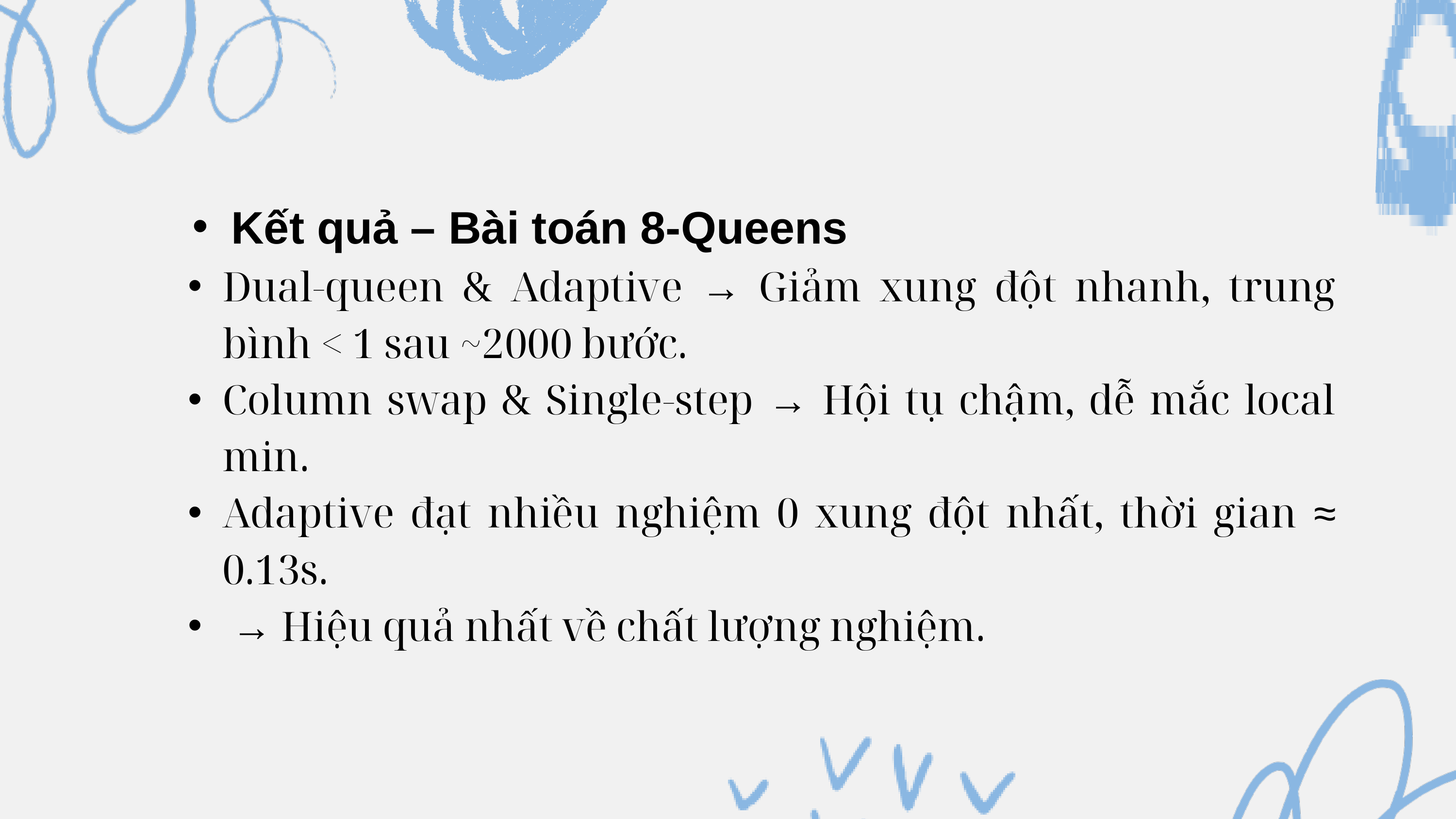

Kết quả – Bài toán 8-Queens
Dual-queen & Adaptive → Giảm xung đột nhanh, trung bình < 1 sau ~2000 bước.
Column swap & Single-step → Hội tụ chậm, dễ mắc local min.
Adaptive đạt nhiều nghiệm 0 xung đột nhất, thời gian ≈ 0.13s.
 → Hiệu quả nhất về chất lượng nghiệm.